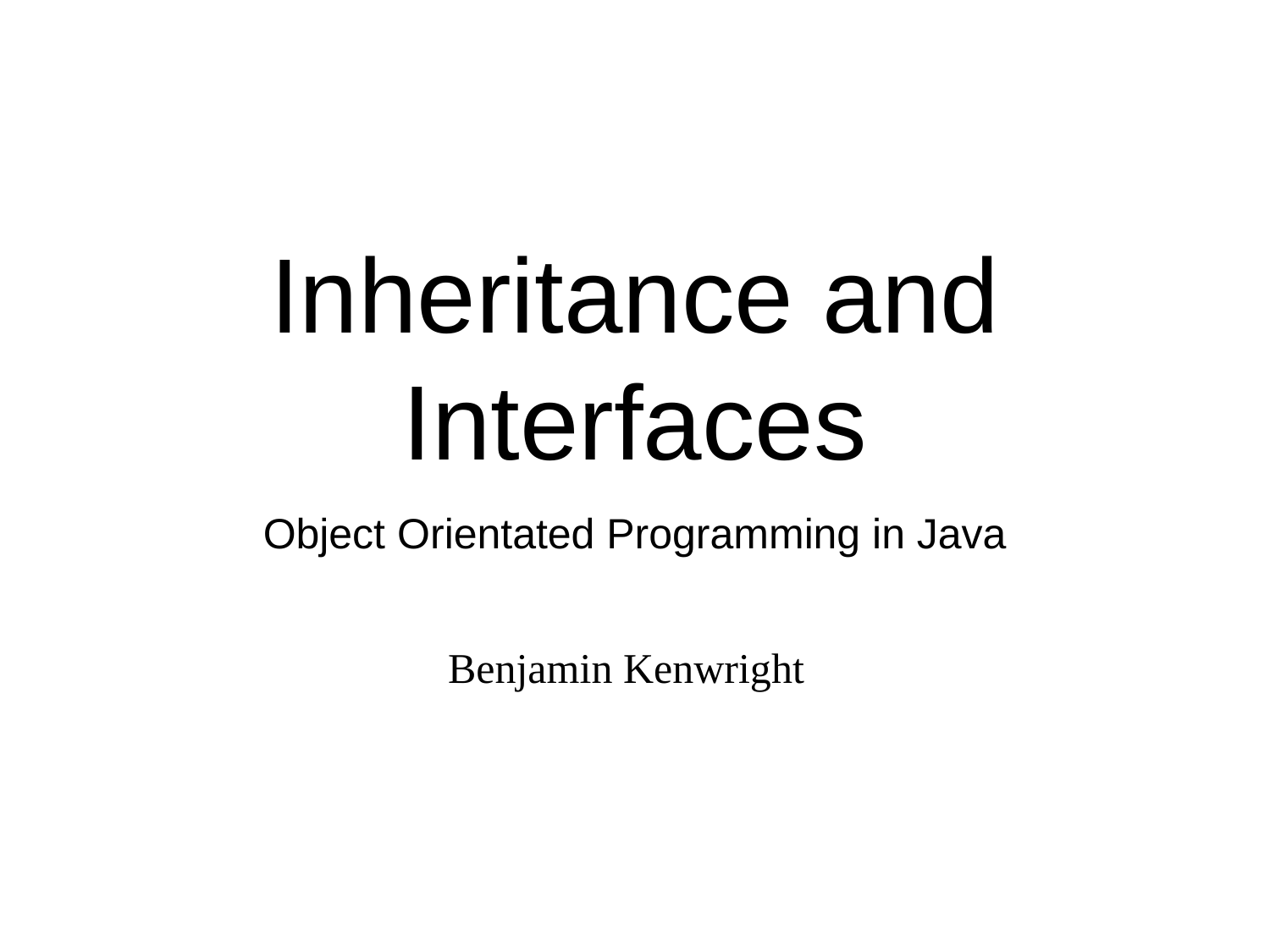

# Inheritance and Interfaces
Object Orientated Programming in Java
Benjamin Kenwright